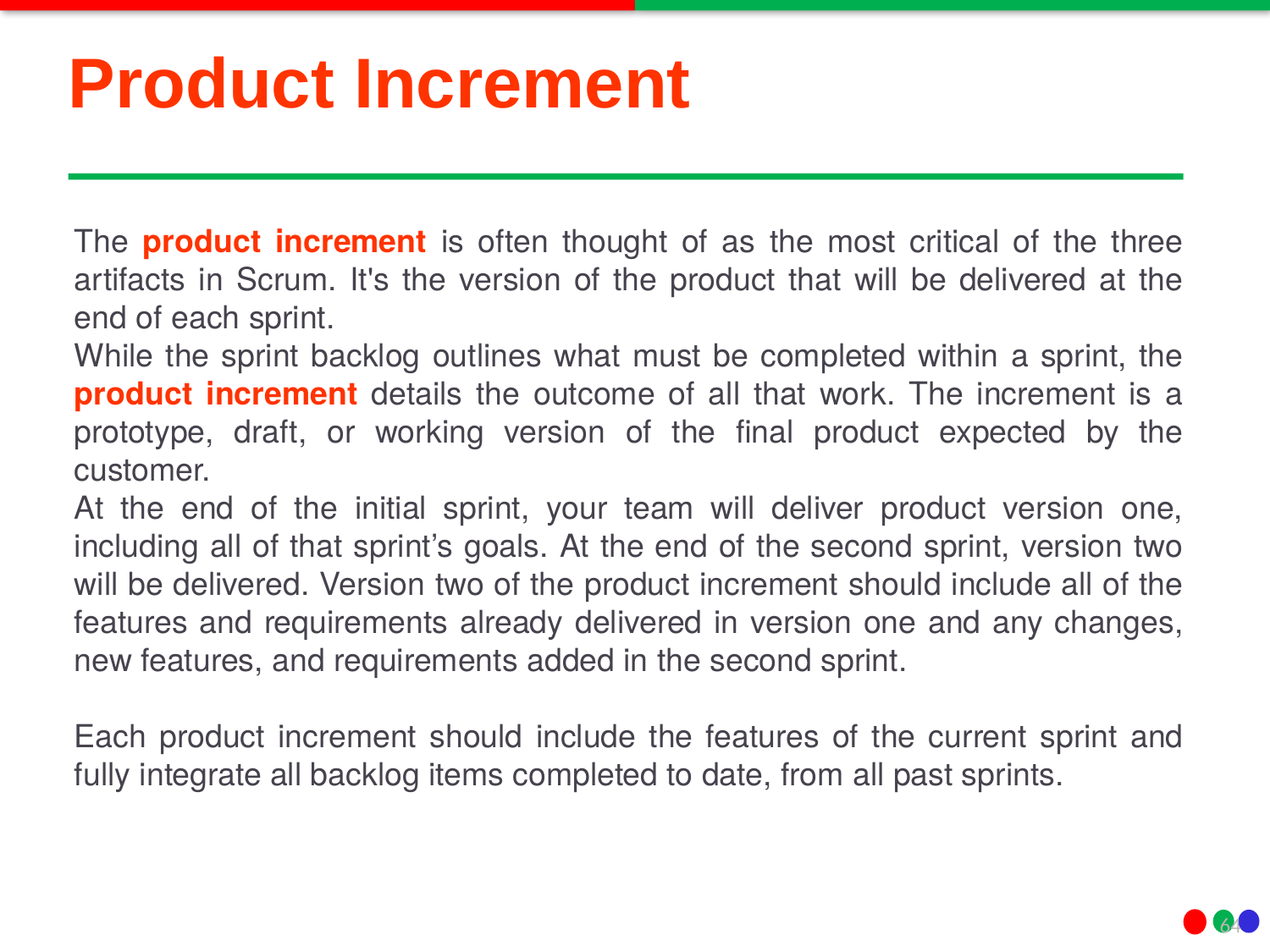

# Product Increment
The product increment is often thought of as the most critical of the three artifacts in Scrum. It's the version of the product that will be delivered at the end of each sprint.
While the sprint backlog outlines what must be completed within a sprint, the product increment details the outcome of all that work. The increment is a prototype, draft, or working version of the final product expected by the customer.
At the end of the initial sprint, your team will deliver product version one, including all of that sprint’s goals. At the end of the second sprint, version two will be delivered. Version two of the product increment should include all of the features and requirements already delivered in version one and any changes, new features, and requirements added in the second sprint.

Each product increment should include the features of the current sprint and fully integrate all backlog items completed to date, from all past sprints.
64